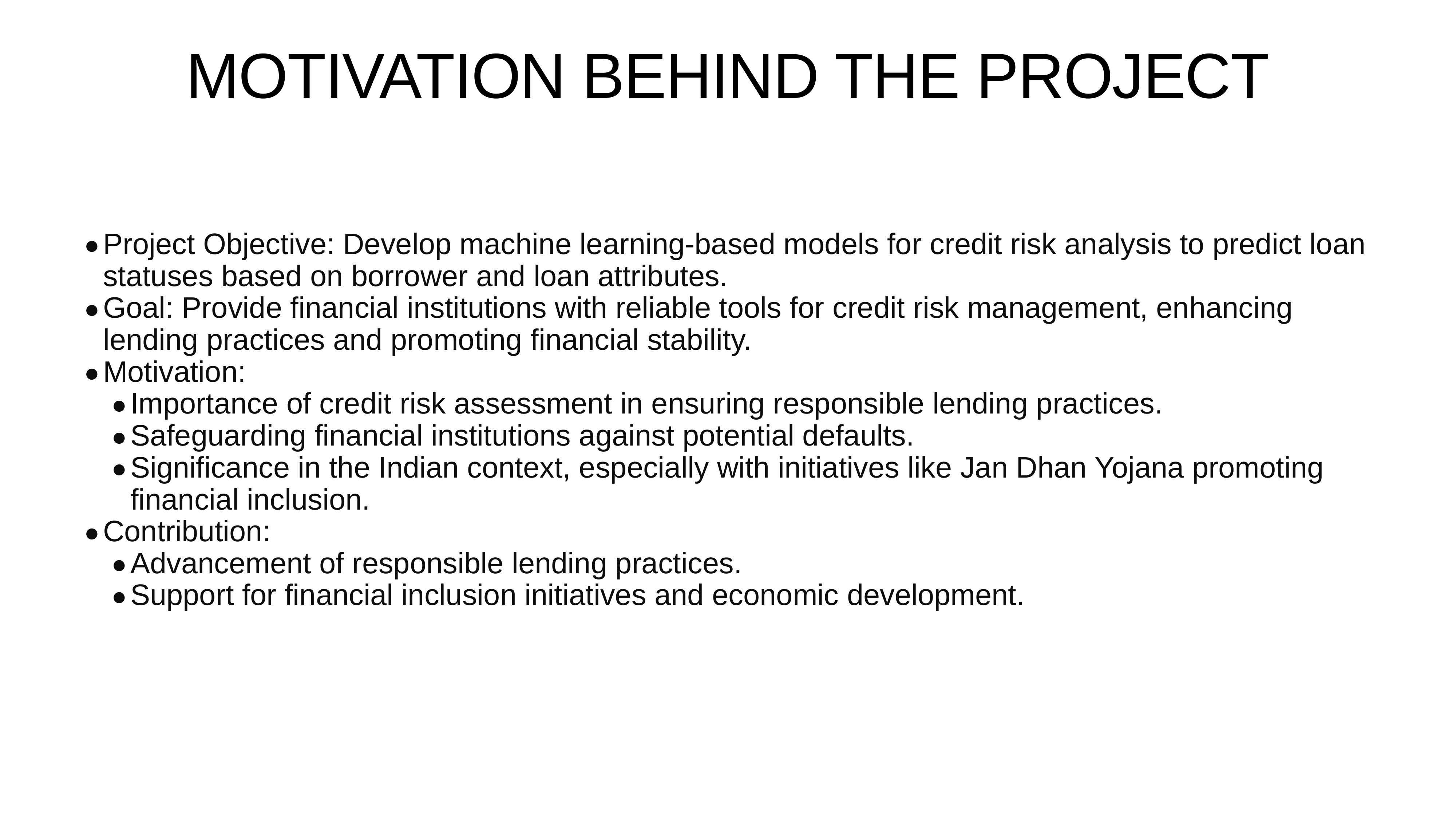

# MOTIVATION BEHIND THE PROJECT

Project Objective: Develop machine learning-based models for credit risk analysis to predict loan statuses based on borrower and loan attributes.
Goal: Provide financial institutions with reliable tools for credit risk management, enhancing lending practices and promoting financial stability.
Motivation:
Importance of credit risk assessment in ensuring responsible lending practices.
Safeguarding financial institutions against potential defaults.
Significance in the Indian context, especially with initiatives like Jan Dhan Yojana promoting financial inclusion.
Contribution:
Advancement of responsible lending practices.
Support for financial inclusion initiatives and economic development.